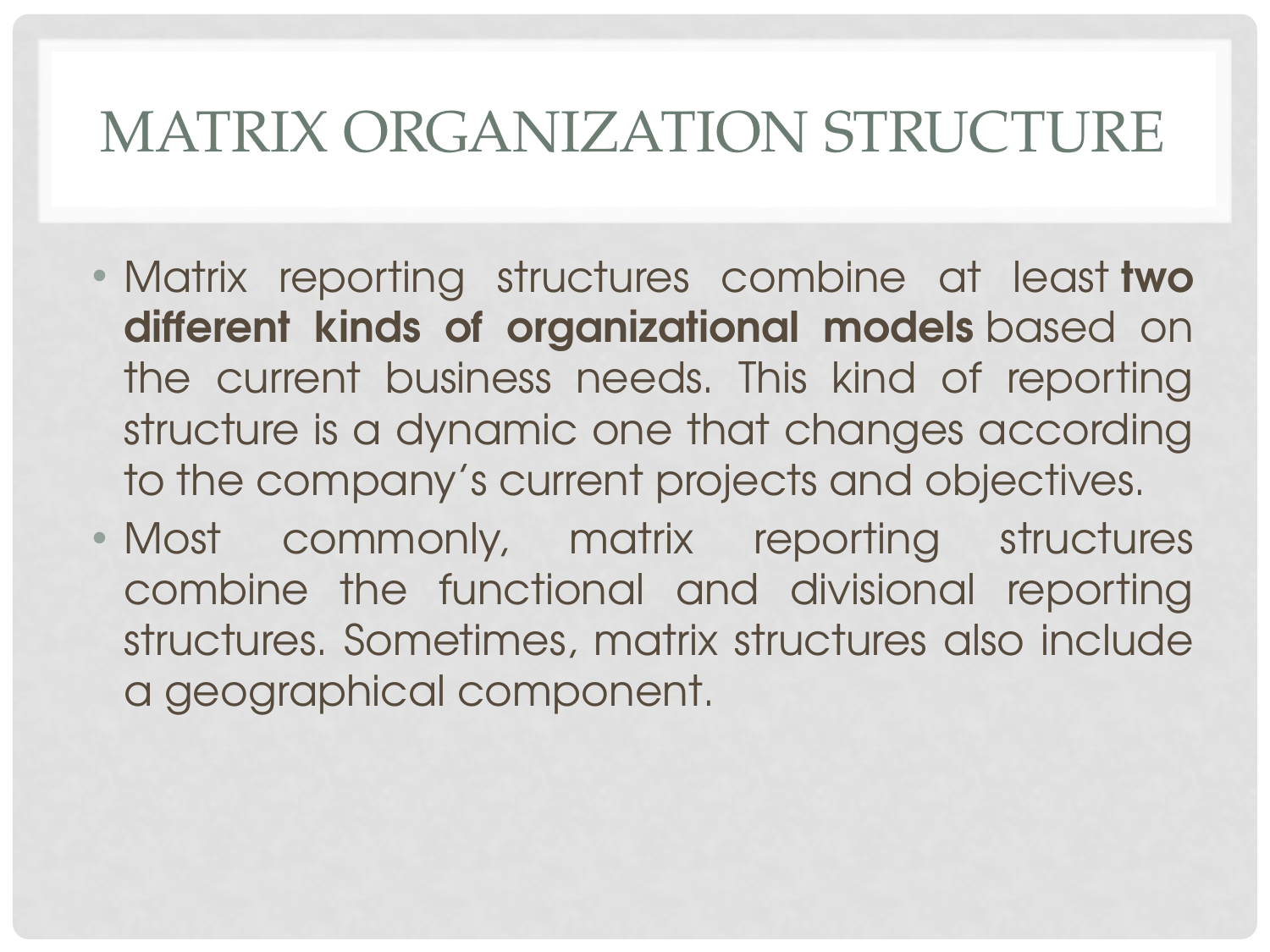

# Matrix organization structure
Matrix reporting structures combine at least two different kinds of organizational models based on the current business needs. This kind of reporting structure is a dynamic one that changes according to the company’s current projects and objectives.
Most commonly, matrix reporting structures combine the functional and divisional reporting structures. Sometimes, matrix structures also include a geographical component.